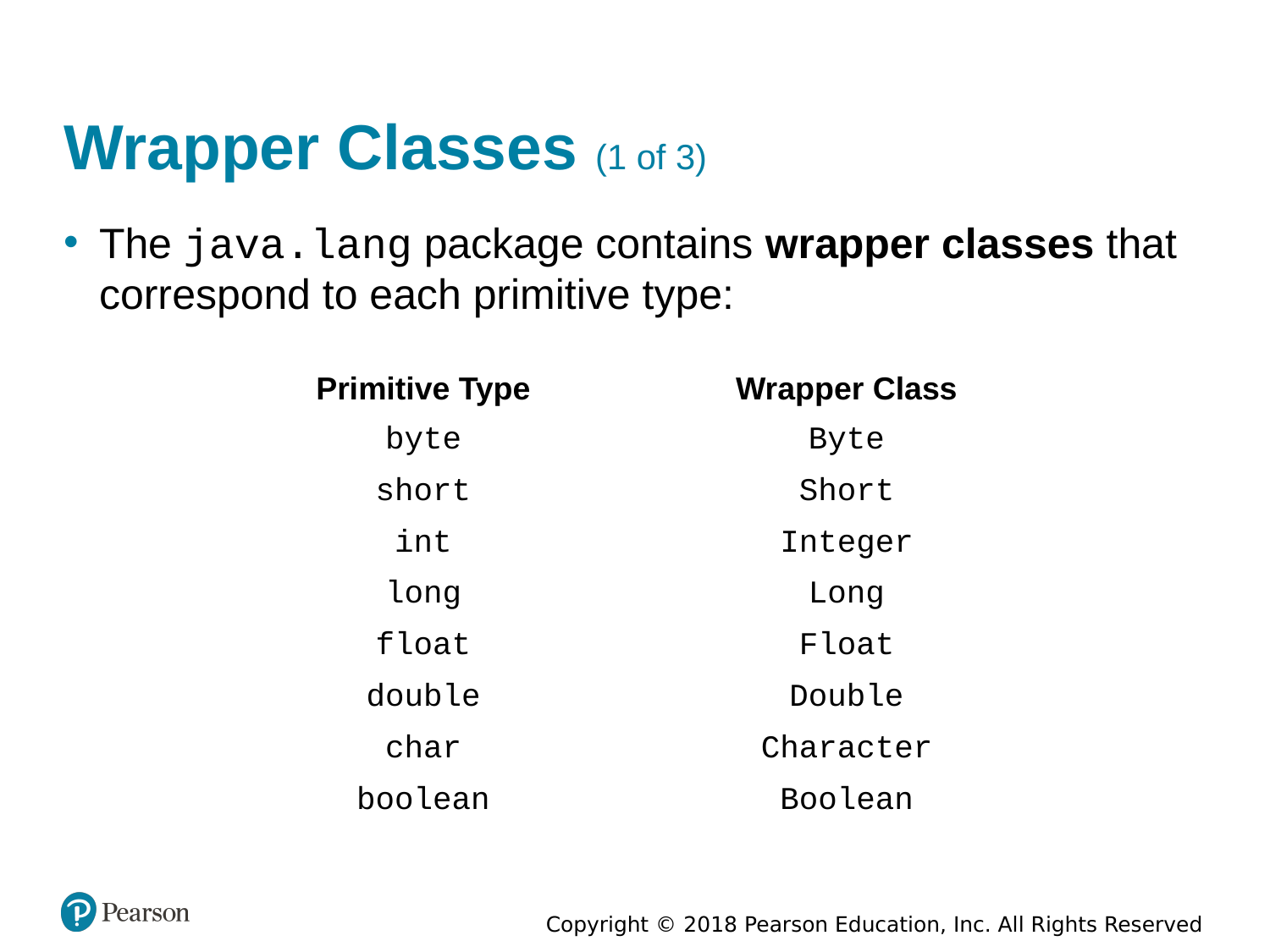

# Wrapper Classes (1 of 3)
The java.lang package contains wrapper classes that correspond to each primitive type:
| Primitive Type | Wrapper Class |
| --- | --- |
| byte | Byte |
| short | Short |
| int | Integer |
| long | Long |
| float | Float |
| double | Double |
| char | Character |
| boolean | Boolean |